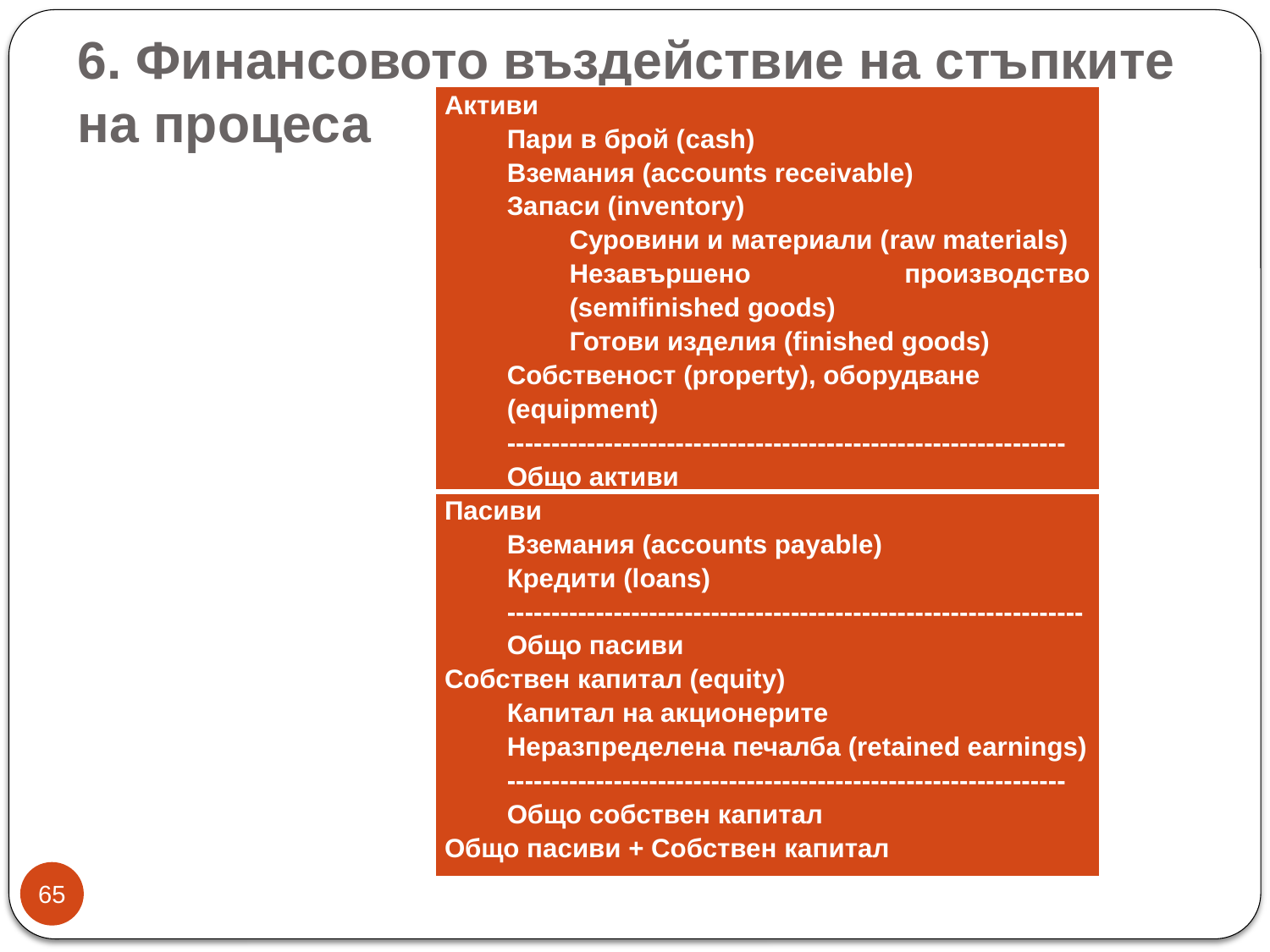

# 6. Финансовото въздействие на стъпките на процеса
| Активи Пари в брой (cash) Вземания (accounts receivable) Запаси (inventory) Суровини и материали (raw materials) Незавършено производство (semifinished goods) Готови изделия (finished goods) Собственост (property), оборудване (equipment) --------------------------------------------------------------- Общо активи |
| --- |
| Пасиви Вземания (accounts payable) Кредити (loans) ----------------------------------------------------------------- Общо пасиви Собствен капитал (equity) Капитал на акционерите Неразпределена печалба (retained earnings) --------------------------------------------------------------- Общо собствен капитал Общо пасиви + Собствен капитал |
65